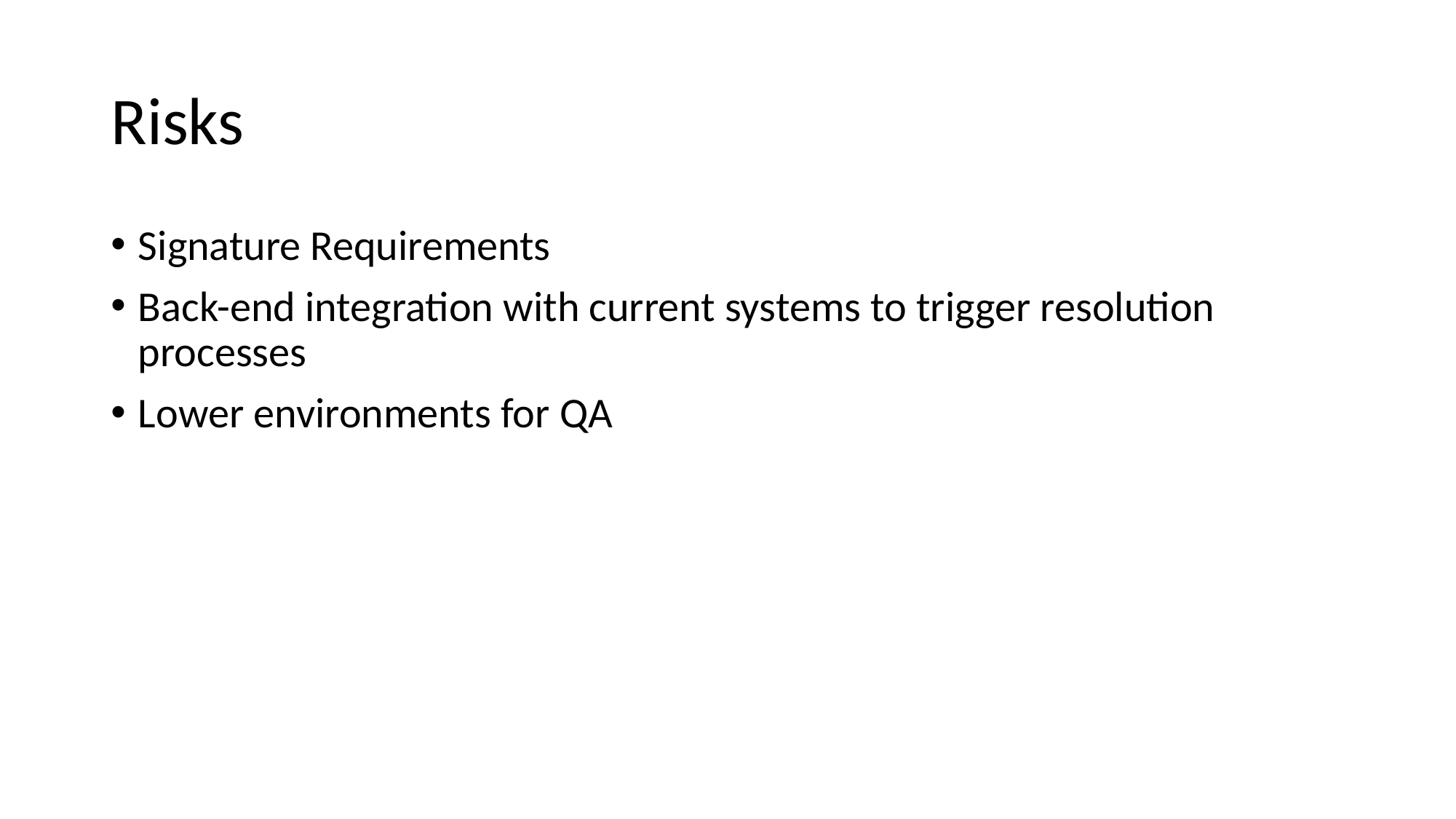

# Risks
Signature Requirements
Back-end integration with current systems to trigger resolution processes
Lower environments for QA